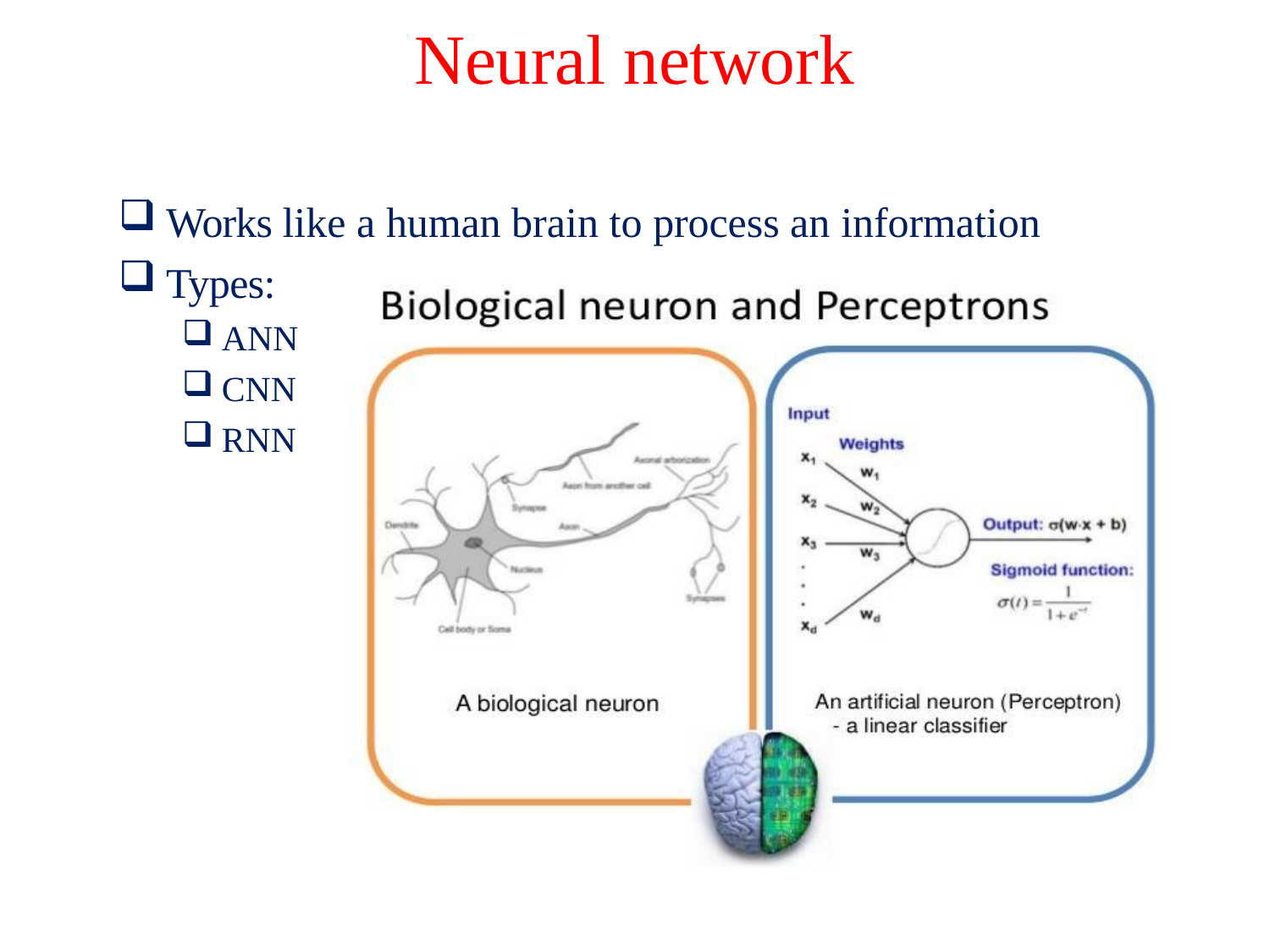

# Neural network
Works like a human brain to process an information
Types:
ANN
CNN
RNN